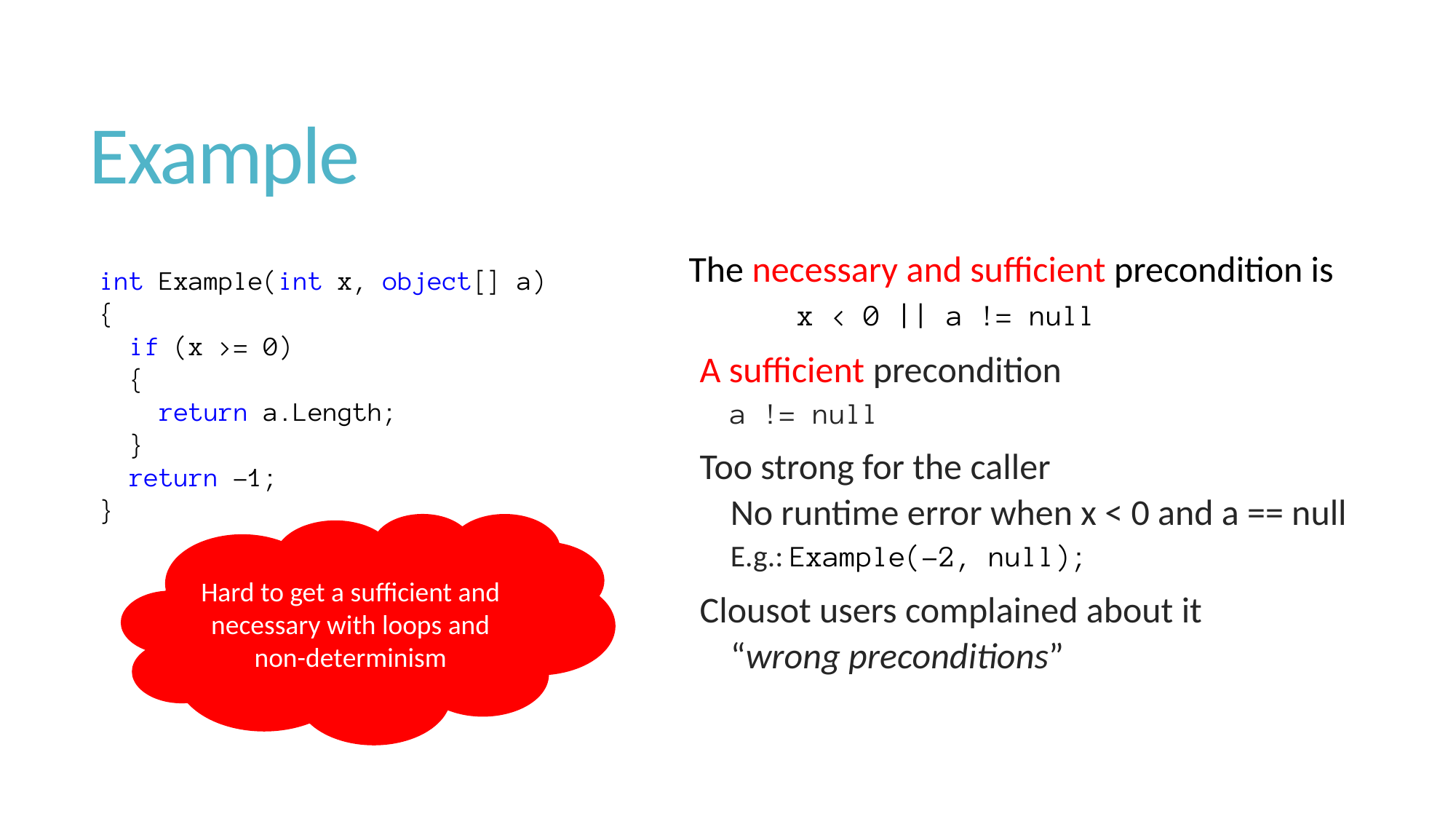

# Example
The necessary and sufficient precondition is
	x < 0 || a != null
A sufficient precondition
a != null
Too strong for the caller
No runtime error when x < 0 and a == null
E.g.: Example(-2, null);
Clousot users complained about it
“wrong preconditions”

int Example(int x, object[] a)
{
  if (x >= 0)
  {
    return a.Length;
  }
  return -1;
}

Hard to get a sufficient and necessary with loops and non-determinism